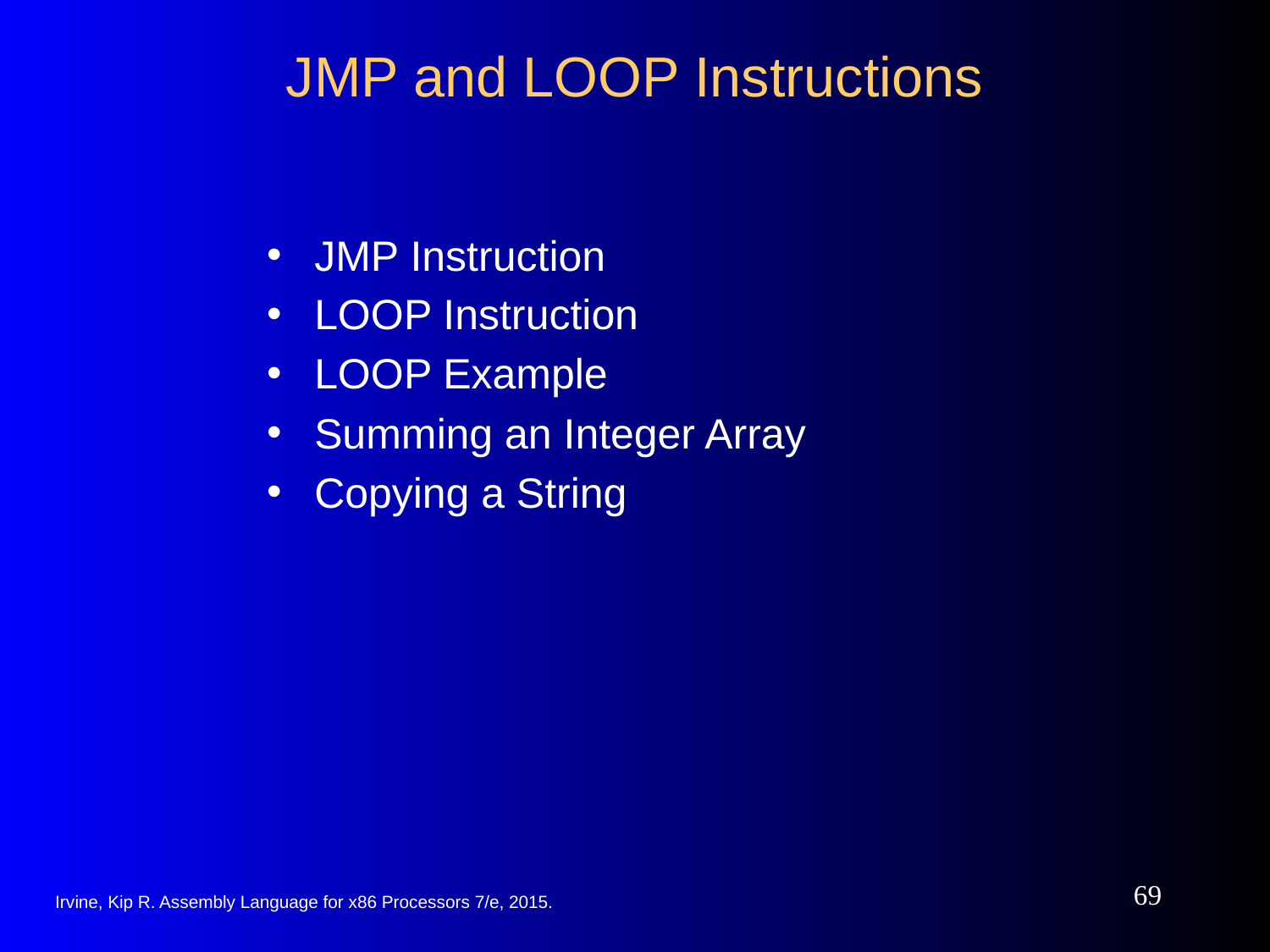

# JMP and LOOP Instructions
JMP Instruction
LOOP Instruction
LOOP Example
Summing an Integer Array
Copying a String

69
Irvine, Kip R. Assembly Language for x86 Processors 7/e, 2015.